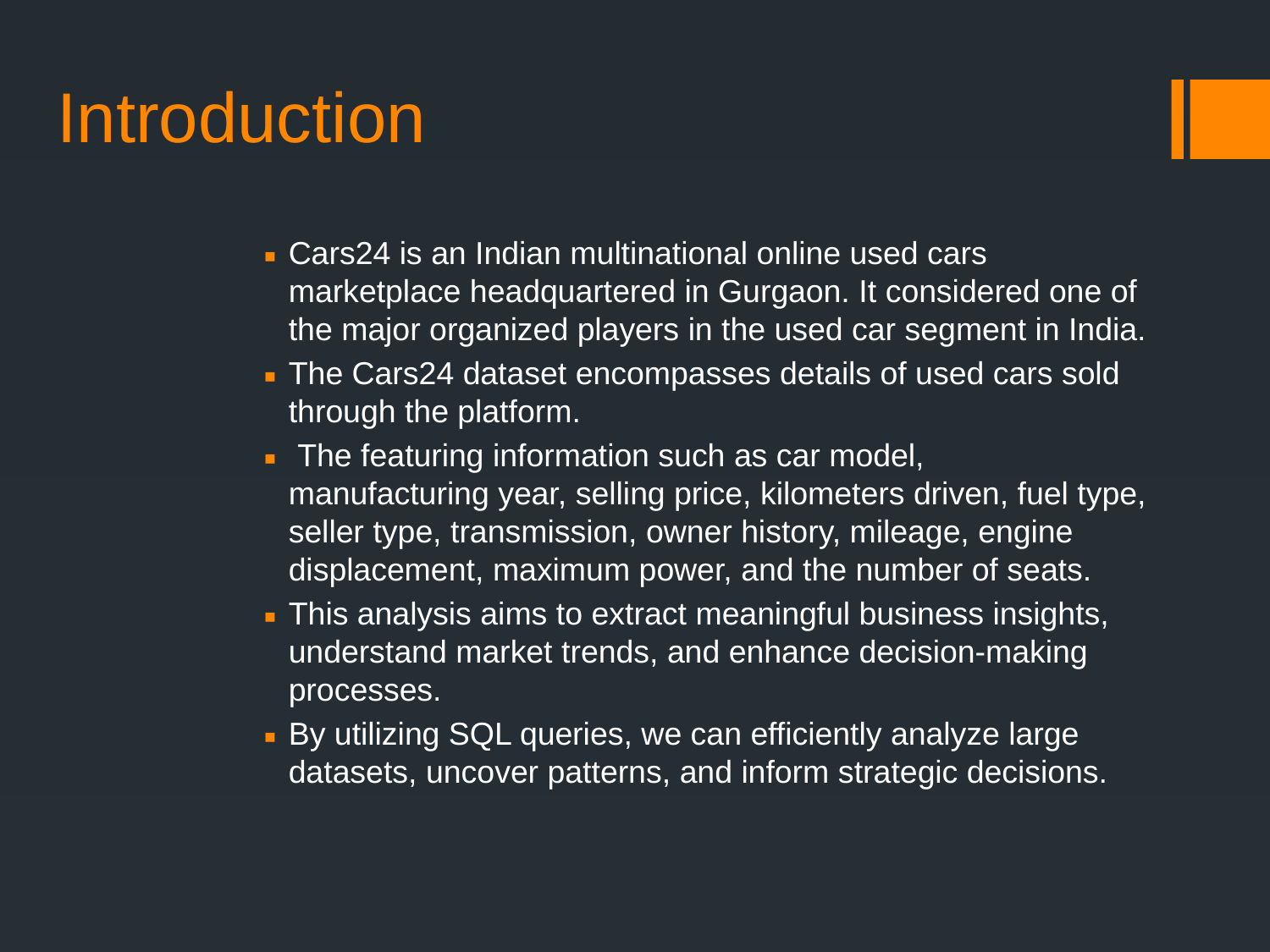

# Introduction
Cars24 is an Indian multinational online used cars marketplace headquartered in Gurgaon. It considered one of the major organized players in the used car segment in India.
The Cars24 dataset encompasses details of used cars sold through the platform.
 The featuring information such as car model,     manufacturing year, selling price, kilometers driven, fuel type, seller type, transmission, owner history, mileage, engine displacement, maximum power, and the number of seats.
This analysis aims to extract meaningful business insights, understand market trends, and enhance decision-making processes.
By utilizing SQL queries, we can efficiently analyze large datasets, uncover patterns, and inform strategic decisions.